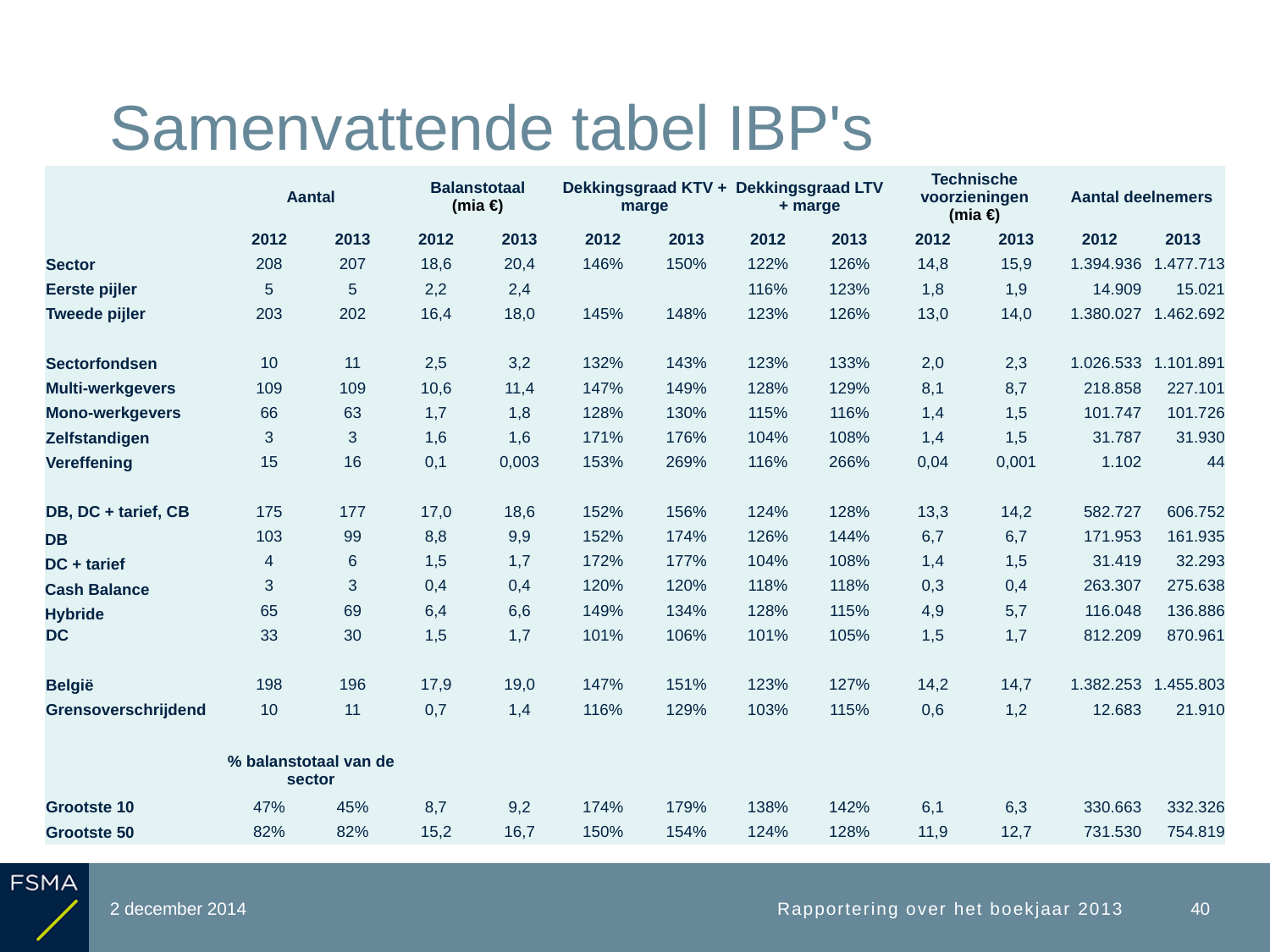

# Samenvattende tabel IBP's
|  | Aantal |  | Balanstotaal (mia €) |  | Dekkingsgraad KTV + marge |  | Dekkingsgraad LTV + marge |  | Technische voorzieningen (mia €) |  | Aantal deelnemers |  |
| --- | --- | --- | --- | --- | --- | --- | --- | --- | --- | --- | --- | --- |
|  | 2012 | 2013 | 2012 | 2013 | 2012 | 2013 | 2012 | 2013 | 2012 | 2013 | 2012 | 2013 |
| Sector | 208 | 207 | 18,6 | 20,4 | 146% | 150% | 122% | 126% | 14,8 | 15,9 | 1.394.936 | 1.477.713 |
| Eerste pijler | 5 | 5 | 2,2 | 2,4 |  |  | 116% | 123% | 1,8 | 1,9 | 14.909 | 15.021 |
| Tweede pijler | 203 | 202 | 16,4 | 18,0 | 145% | 148% | 123% | 126% | 13,0 | 14,0 | 1.380.027 | 1.462.692 |
|  |  |  |  |  |  |  |  |  |  |  |  |  |
| Sectorfondsen | 10 | 11 | 2,5 | 3,2 | 132% | 143% | 123% | 133% | 2,0 | 2,3 | 1.026.533 | 1.101.891 |
| Multi-werkgevers | 109 | 109 | 10,6 | 11,4 | 147% | 149% | 128% | 129% | 8,1 | 8,7 | 218.858 | 227.101 |
| Mono-werkgevers | 66 | 63 | 1,7 | 1,8 | 128% | 130% | 115% | 116% | 1,4 | 1,5 | 101.747 | 101.726 |
| Zelfstandigen | 3 | 3 | 1,6 | 1,6 | 171% | 176% | 104% | 108% | 1,4 | 1,5 | 31.787 | 31.930 |
| Vereffening | 15 | 16 | 0,1 | 0,003 | 153% | 269% | 116% | 266% | 0,04 | 0,001 | 1.102 | 44 |
|  |  |  |  |  |  |  |  |  |  |  |  |  |
| DB, DC + tarief, CB | 175 | 177 | 17,0 | 18,6 | 152% | 156% | 124% | 128% | 13,3 | 14,2 | 582.727 | 606.752 |
| DB | 103 | 99 | 8,8 | 9,9 | 152% | 174% | 126% | 144% | 6,7 | 6,7 | 171.953 | 161.935 |
| DC + tarief | 4 | 6 | 1,5 | 1,7 | 172% | 177% | 104% | 108% | 1,4 | 1,5 | 31.419 | 32.293 |
| Cash Balance | 3 | 3 | 0,4 | 0,4 | 120% | 120% | 118% | 118% | 0,3 | 0,4 | 263.307 | 275.638 |
| Hybride | 65 | 69 | 6,4 | 6,6 | 149% | 134% | 128% | 115% | 4,9 | 5,7 | 116.048 | 136.886 |
| DC | 33 | 30 | 1,5 | 1,7 | 101% | 106% | 101% | 105% | 1,5 | 1,7 | 812.209 | 870.961 |
|  |  |  |  |  |  |  |  |  |  |  |  |  |
| België | 198 | 196 | 17,9 | 19,0 | 147% | 151% | 123% | 127% | 14,2 | 14,7 | 1.382.253 | 1.455.803 |
| Grensoverschrijdend | 10 | 11 | 0,7 | 1,4 | 116% | 129% | 103% | 115% | 0,6 | 1,2 | 12.683 | 21.910 |
|  |  |  |  |  |  |  |  |  |  |  |  |  |
|  | % balanstotaal van de sector |  |  |  |  |  |  |  |  |  |  |  |
| Grootste 10 | 47% | 45% | 8,7 | 9,2 | 174% | 179% | 138% | 142% | 6,1 | 6,3 | 330.663 | 332.326 |
| Grootste 50 | 82% | 82% | 15,2 | 16,7 | 150% | 154% | 124% | 128% | 11,9 | 12,7 | 731.530 | 754.819 |
2 december 2014
Rapportering over het boekjaar 2013
40